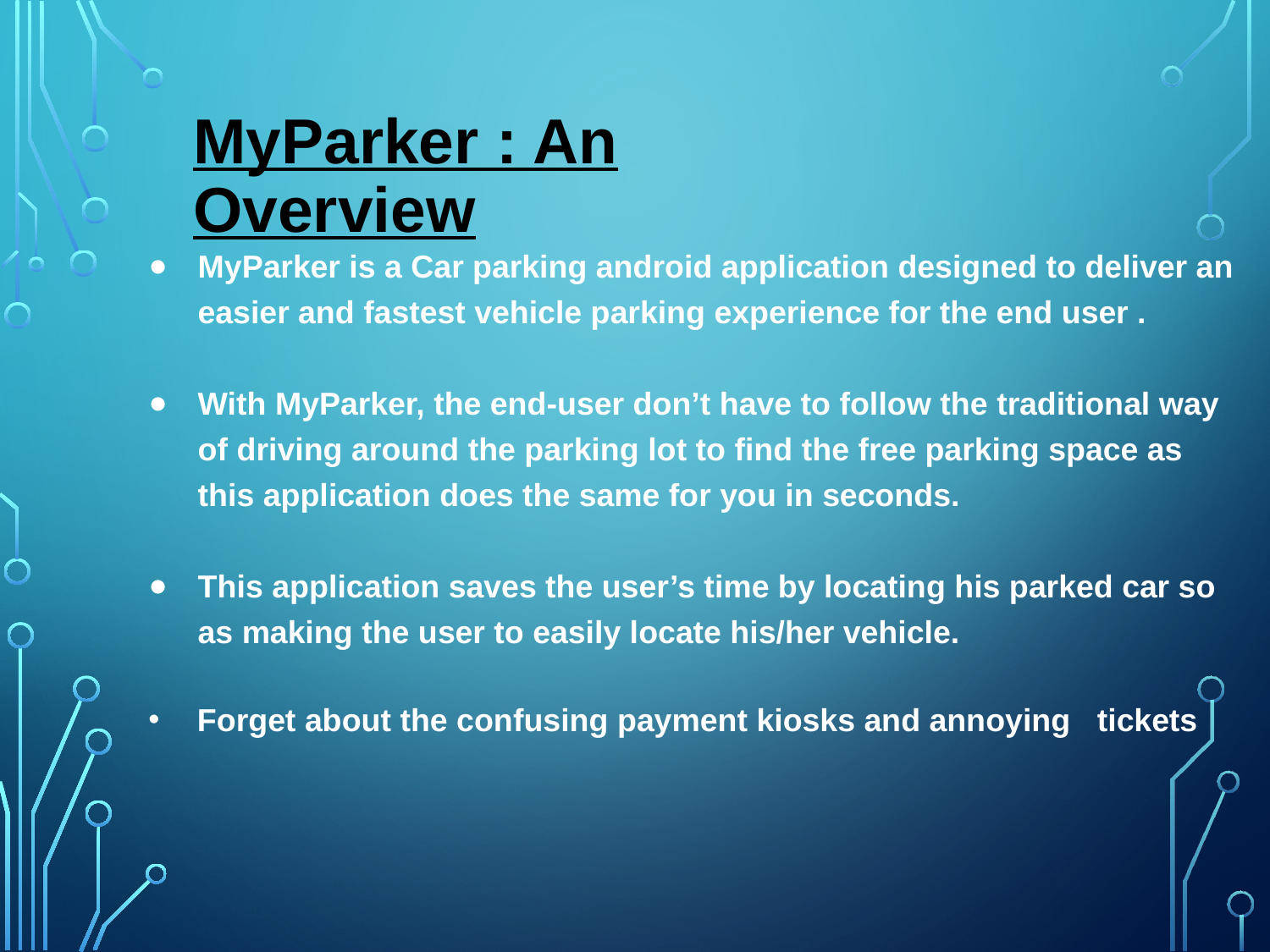

# MyParker : An Overview
MyParker is a Car parking android application designed to deliver an easier and fastest vehicle parking experience for the end user .

With MyParker, the end-user don’t have to follow the traditional way of driving around the parking lot to find the free parking space as this application does the same for you in seconds.

This application saves the user’s time by locating his parked car so as making the user to easily locate his/her vehicle.

 Forget about the confusing payment kiosks and annoying   tickets